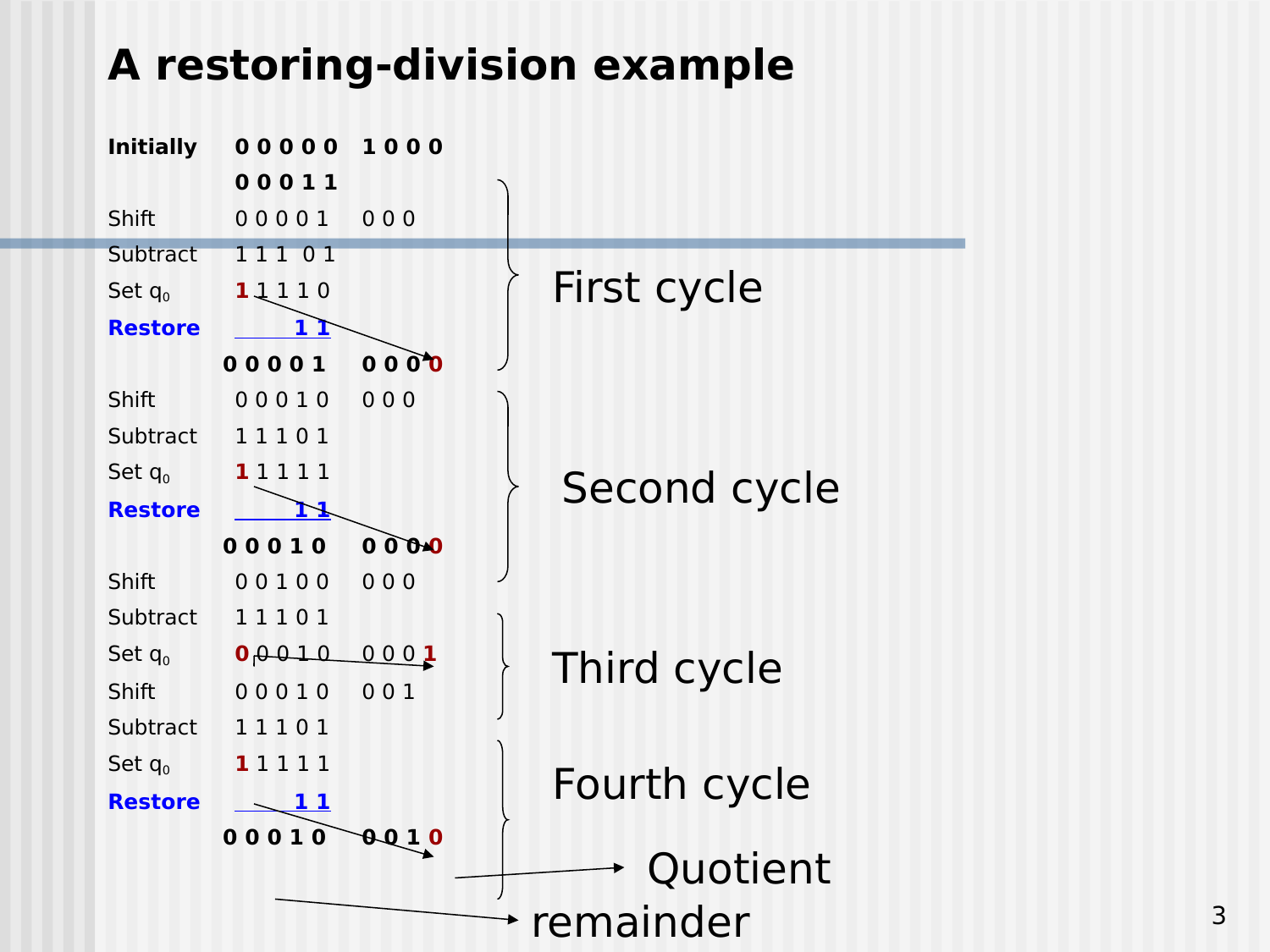

A restoring-division example
Initially	0 0 0 0 0	1 0 0 0
	0 0 0 1 1
Shift	0 0 0 0 1	0 0 0
Subtract 	1 1 1  0 1
Set q0	1 1 1 1 0
Restore	        1 1
                 0 0 0 0 1	0 0 0 0
Shift	0 0 0 1 0	0 0 0
Subtract 	1 1 1 0 1
Set q0	1 1 1 1 1
Restore	        1 1
                 0 0 0 1 0	0 0 0 0
Shift	0 0 1 0 0	0 0 0
Subtract 	1 1 1 0 1
Set q0	0 0 0 1 0	0 0 0 1
Shift	0 0 0 1 0 	0 0 1
Subtract	1 1 1 0 1
Set q0	1 1 1 1 1
Restore	        1 1
                 0 0 0 1 0	0 0 1 0

First cycle

Second cycle

Third cycle

Fourth cycle

Quotient

3
remainder